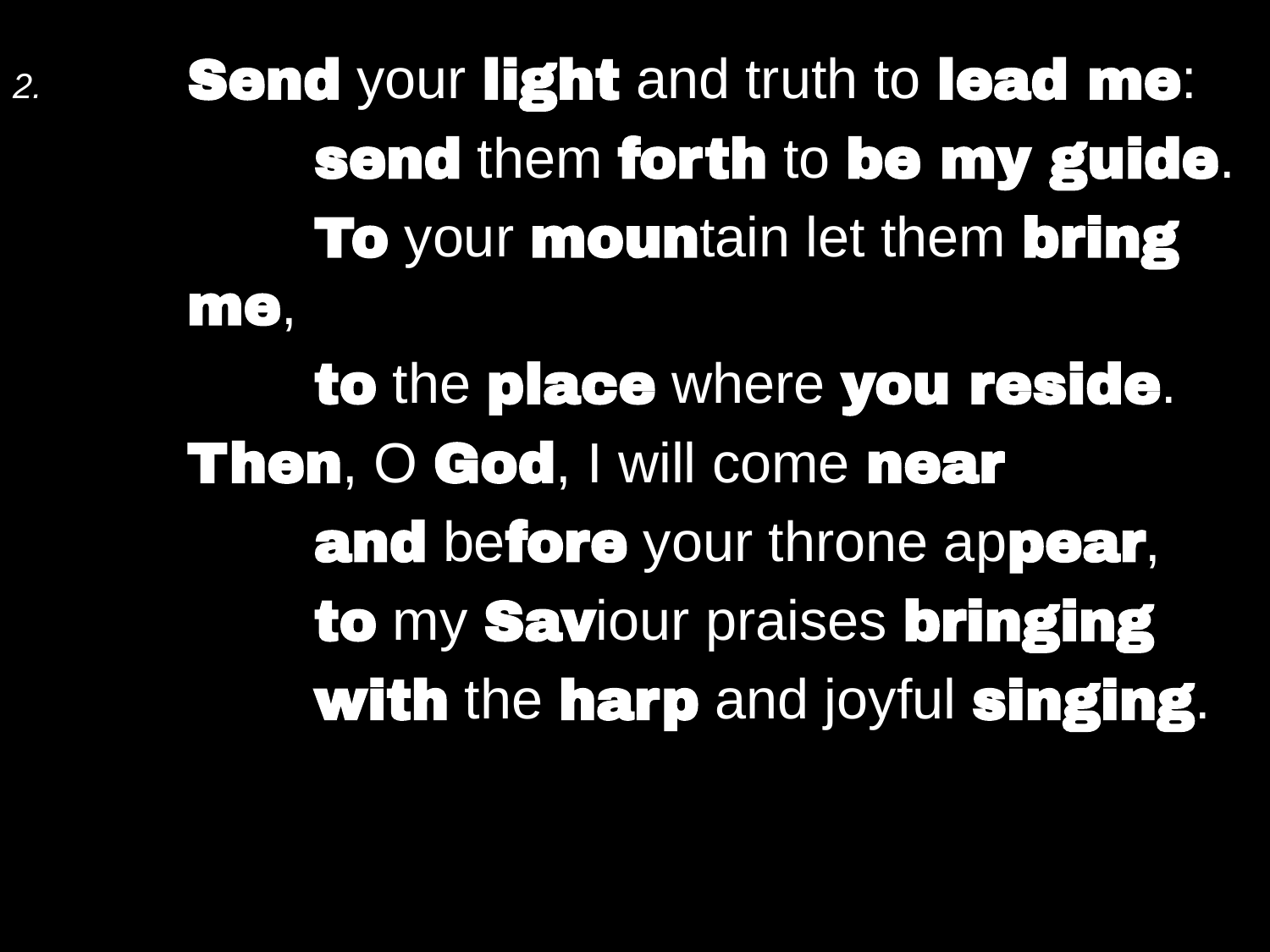

2.	Send your light and truth to lead me:
		send them forth to be my guide.
		To your mountain let them bring me,
		to the place where you reside.
	Then, O God, I will come near
		and before your throne appear,
		to my Saviour praises bringing
		with the harp and joyful singing.